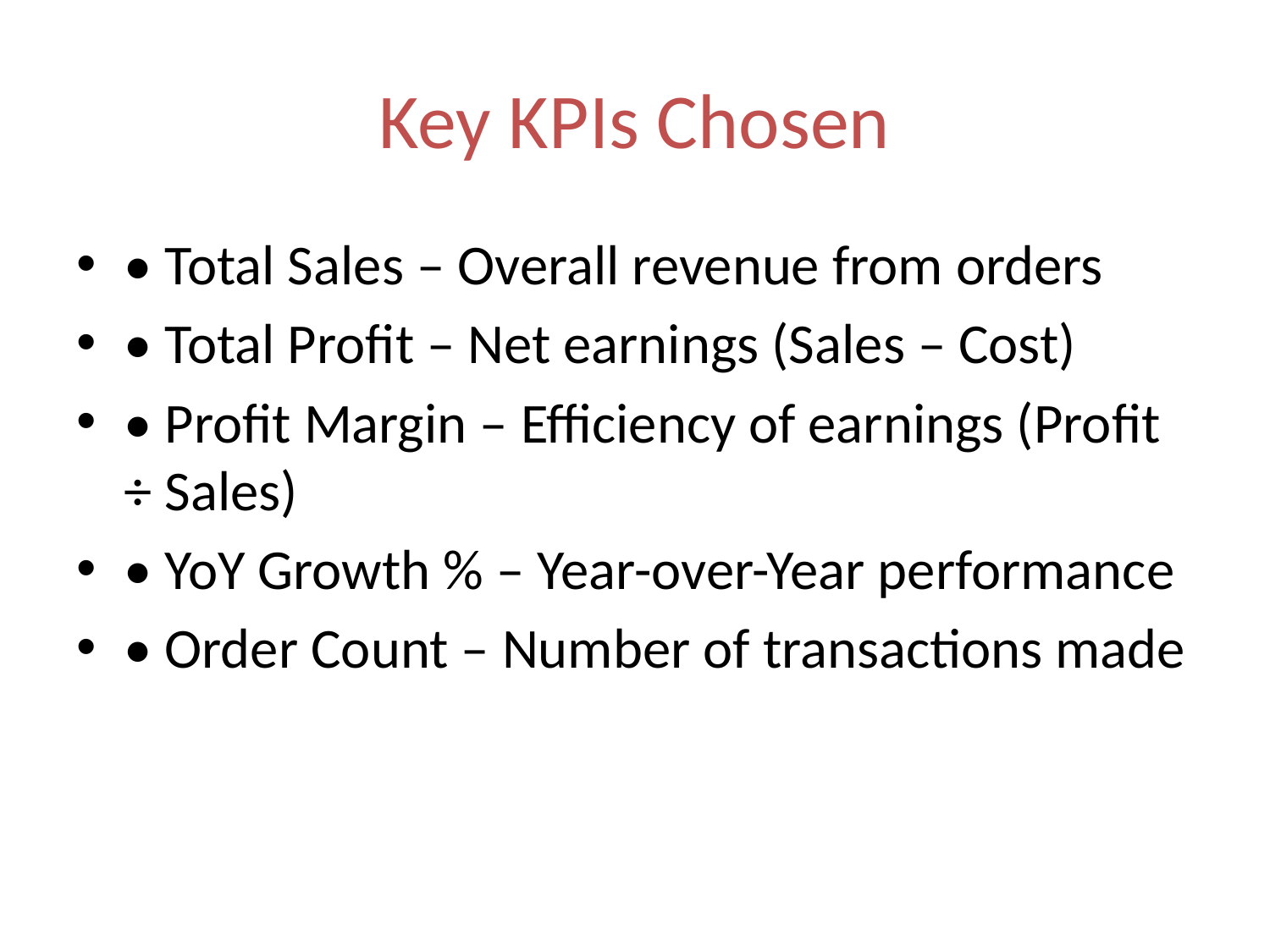

# Key KPIs Chosen
• Total Sales – Overall revenue from orders
• Total Profit – Net earnings (Sales – Cost)
• Profit Margin – Efficiency of earnings (Profit ÷ Sales)
• YoY Growth % – Year-over-Year performance
• Order Count – Number of transactions made